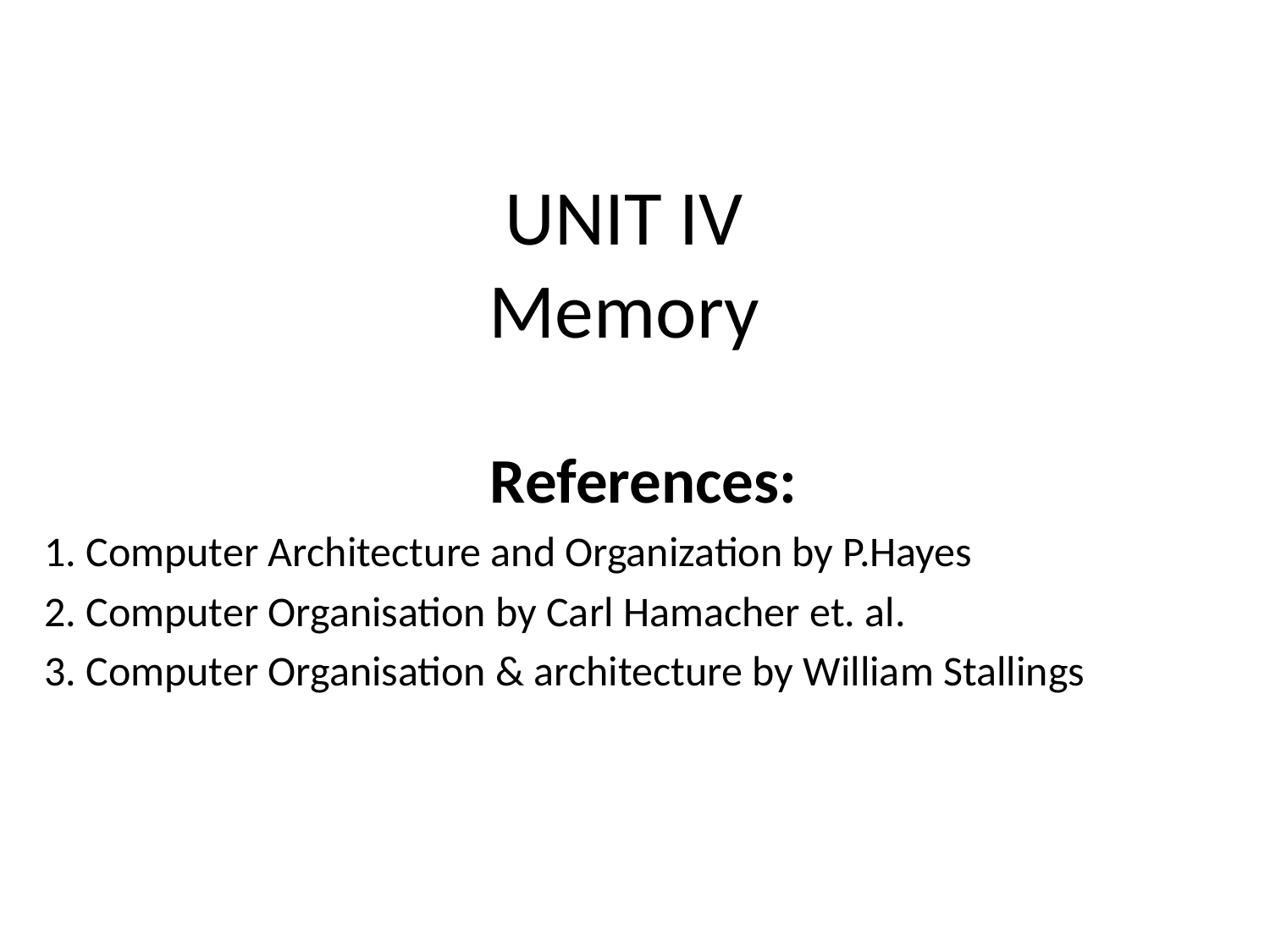

# UNIT IV Memory
References:
1. Computer Architecture and Organization by P.Hayes
2. Computer Organisation by Carl Hamacher et. al.
3. Computer Organisation & architecture by William Stallings